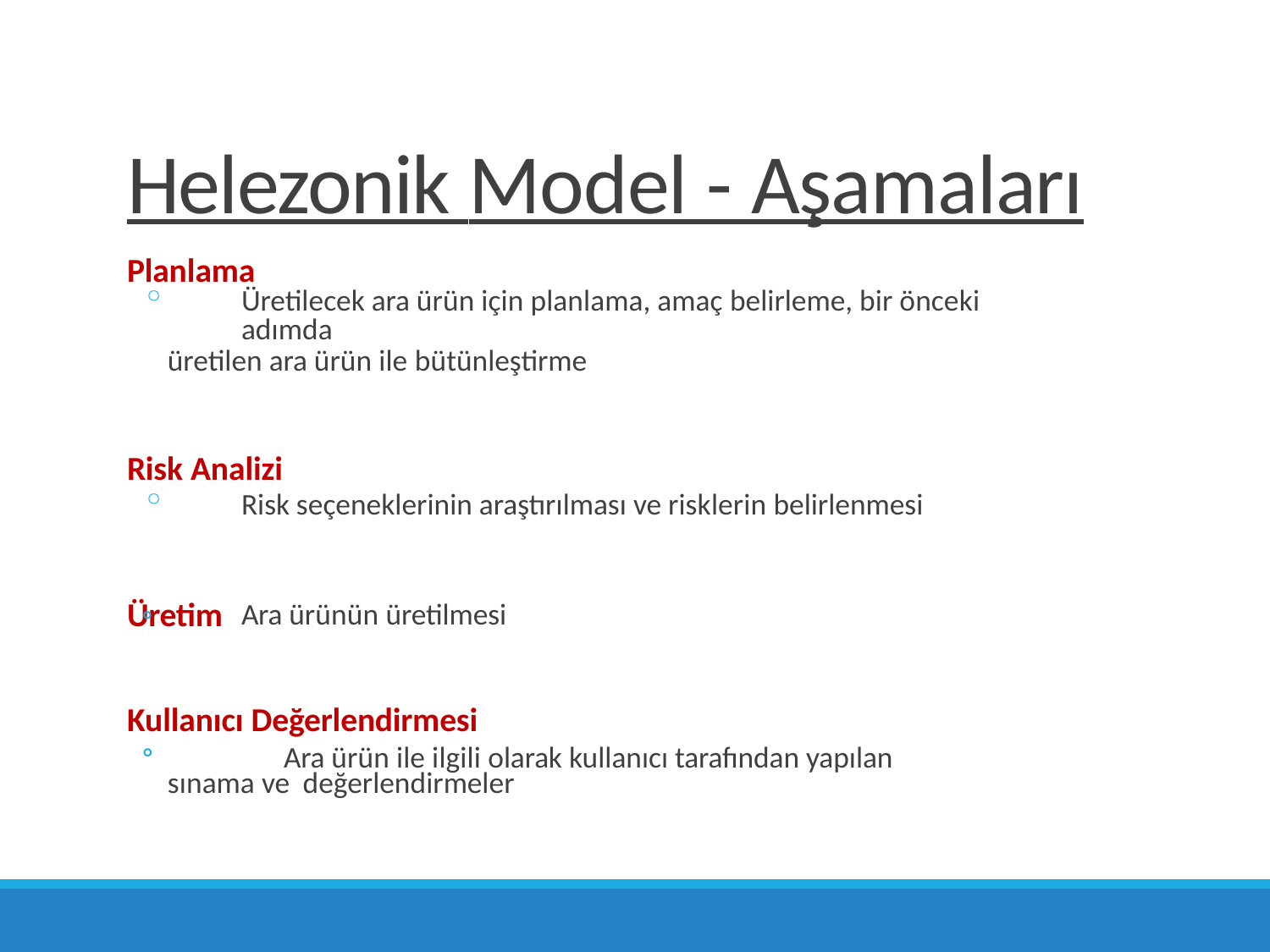

# Helezonik Model - Aşamaları
Planlama
Üretilecek ara ürün için planlama, amaç belirleme, bir önceki adımda
üretilen ara ürün ile bütünleştirme

Risk Analizi
Risk seçeneklerinin araştırılması ve risklerin belirlenmesi

Üretim
◦
Ara ürünün üretilmesi
Kullanıcı Değerlendirmesi
	Ara ürün ile ilgili olarak kullanıcı tarafından yapılan sınama ve  değerlendirmeler